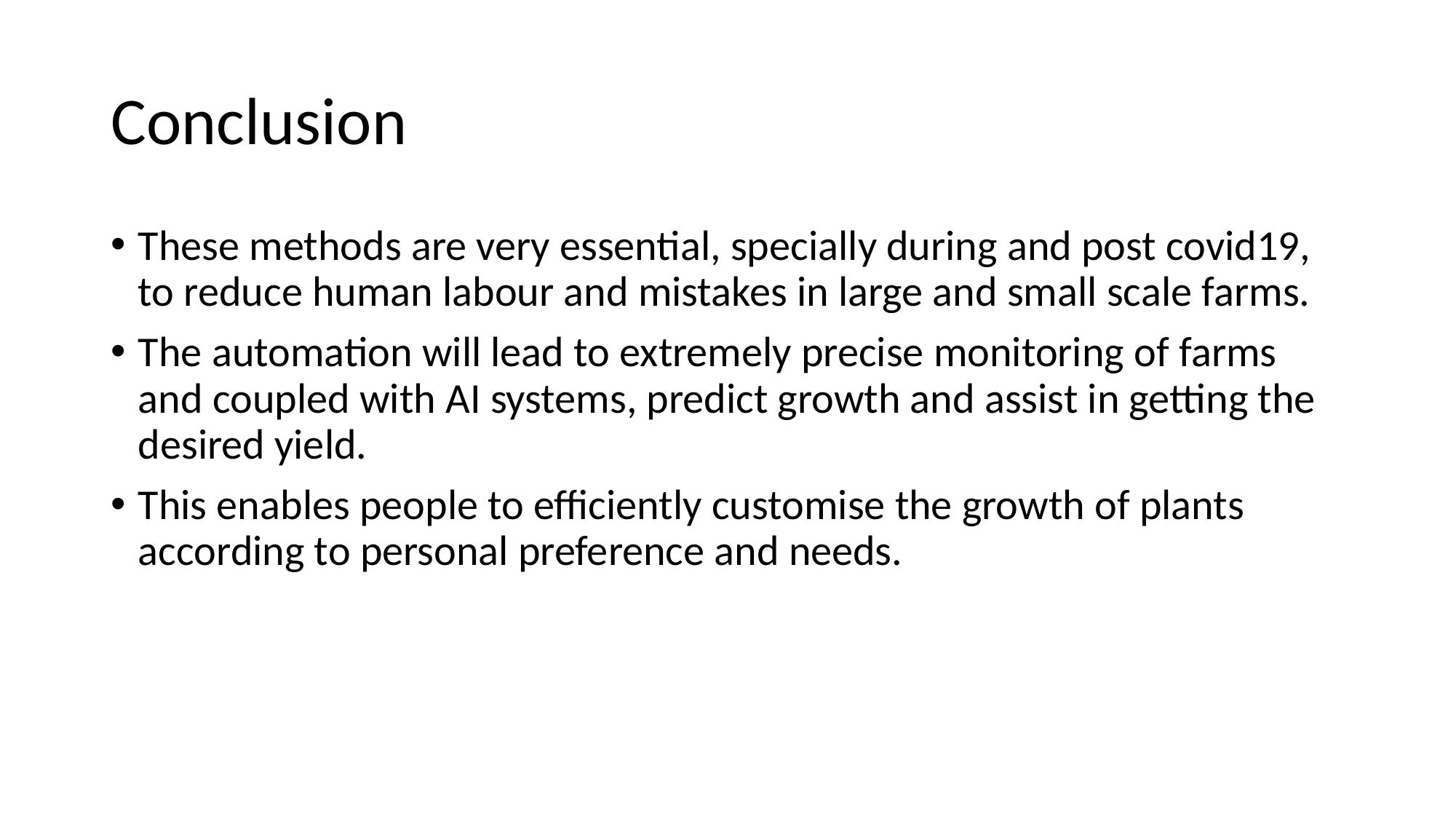

# Conclusion
These methods are very essential, specially during and post covid19, to reduce human labour and mistakes in large and small scale farms.
The automation will lead to extremely precise monitoring of farms and coupled with AI systems, predict growth and assist in getting the desired yield.
This enables people to efficiently customise the growth of plants according to personal preference and needs.